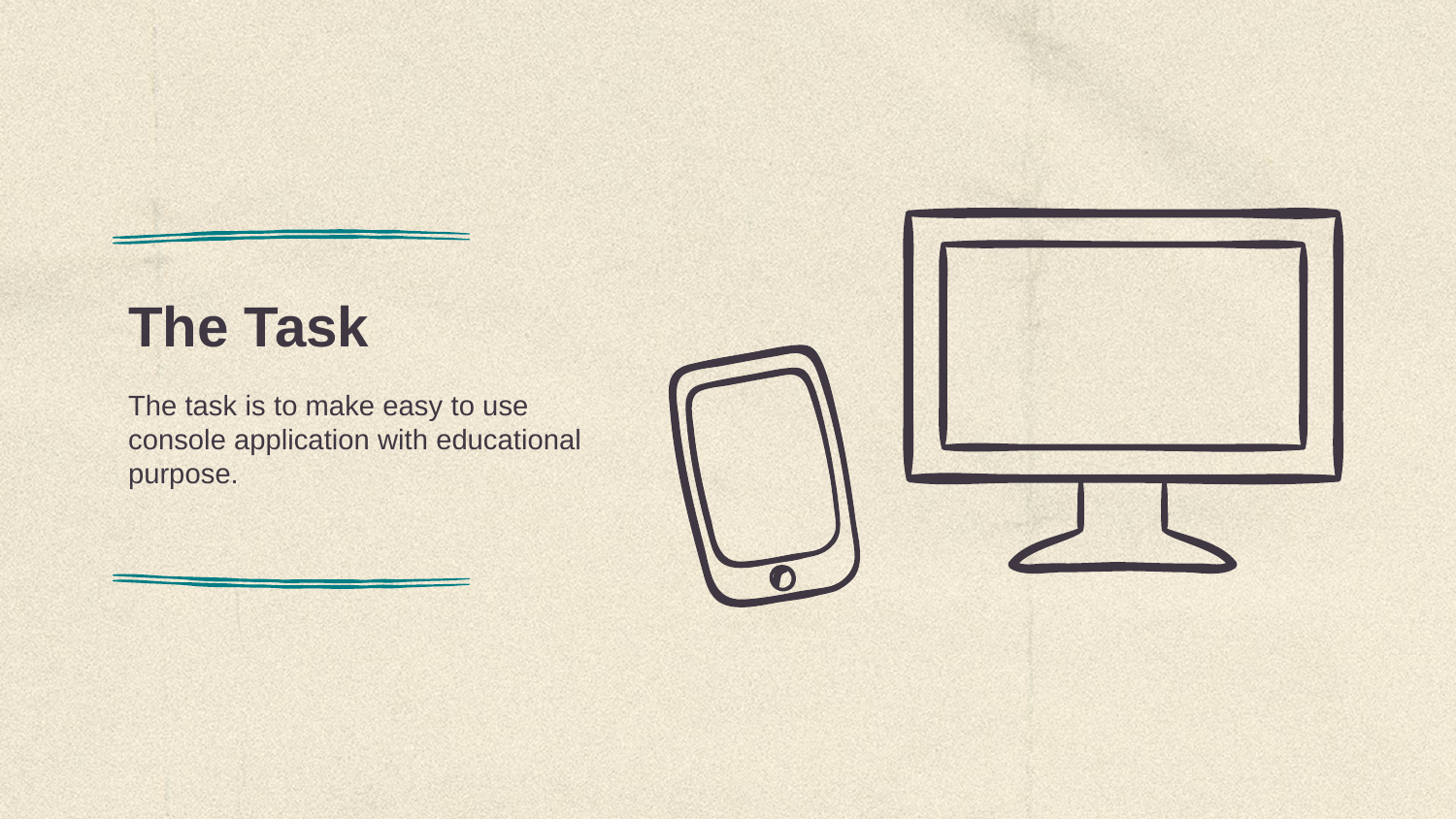

# The Task

The task is to make easy to use console application with educational purpose.